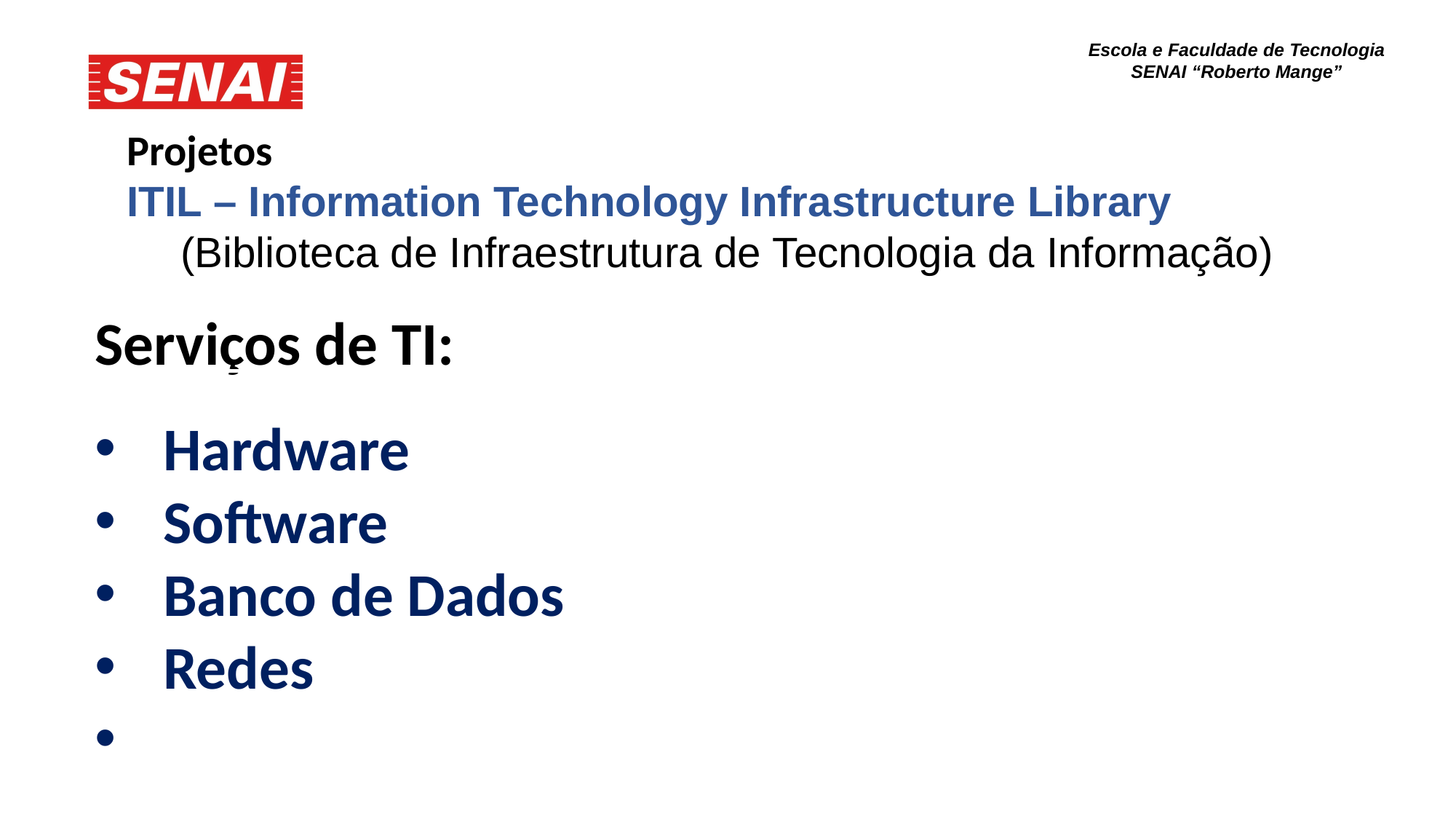

Projetos
ITIL – Information Technology Infrastructure Library
(Biblioteca de Infraestrutura de Tecnologia da Informação)
Serviços de TI:

Hardware
Software
Banco de Dados
Redes